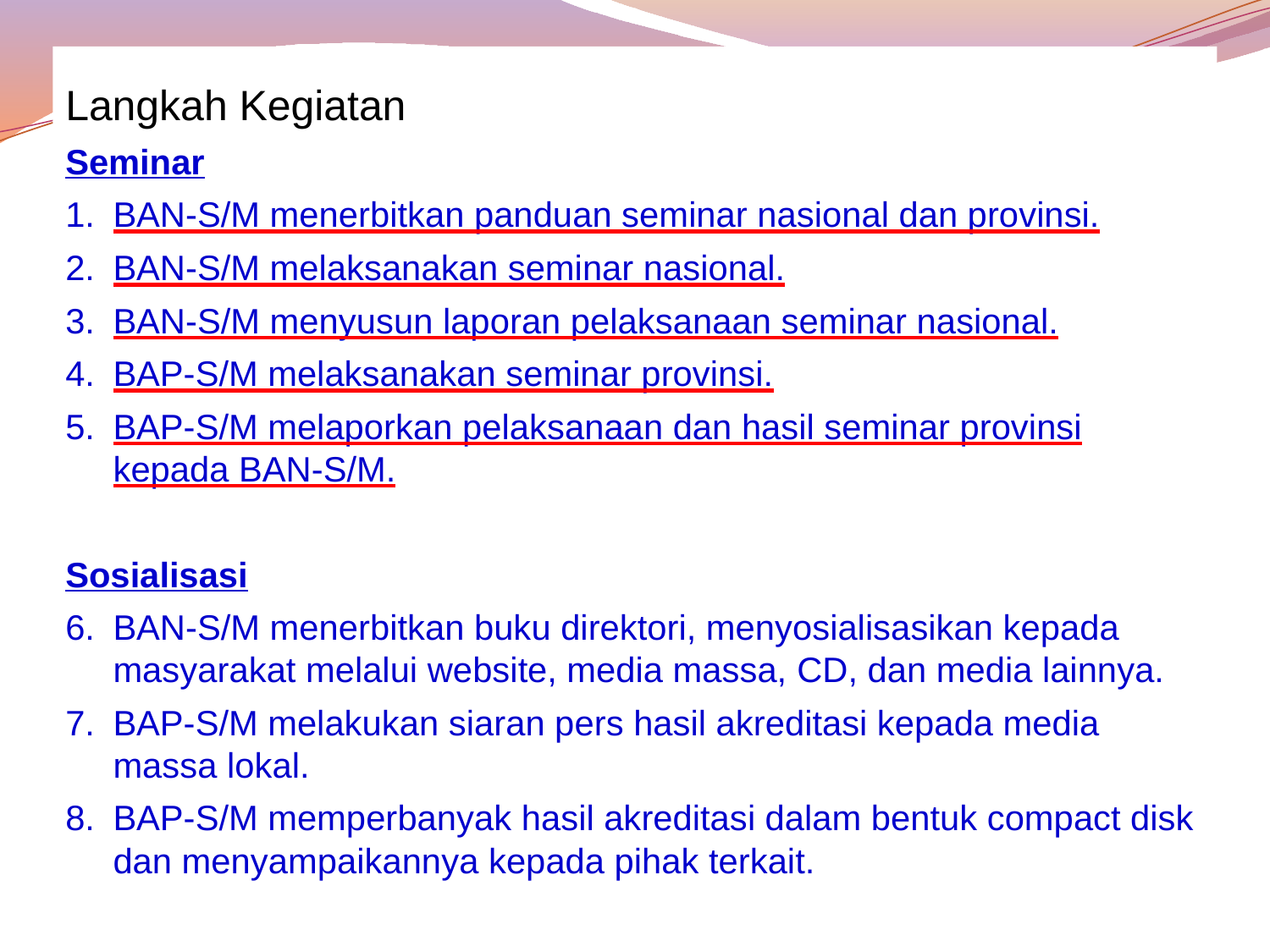

Langkah Kegiatan
Seminar
BAN-S/M menerbitkan panduan seminar nasional dan provinsi.
BAN-S/M melaksanakan seminar nasional.
BAN-S/M menyusun laporan pelaksanaan seminar nasional.
BAP-S/M melaksanakan seminar provinsi.
BAP-S/M melaporkan pelaksanaan dan hasil seminar provinsi kepada BAN-S/M.

Sosialisasi
BAN-S/M menerbitkan buku direktori, menyosialisasikan kepada masyarakat melalui website, media massa, CD, dan media lainnya.
BAP-S/M melakukan siaran pers hasil akreditasi kepada media massa lokal.
BAP-S/M memperbanyak hasil akreditasi dalam bentuk compact disk dan menyampaikannya kepada pihak terkait.